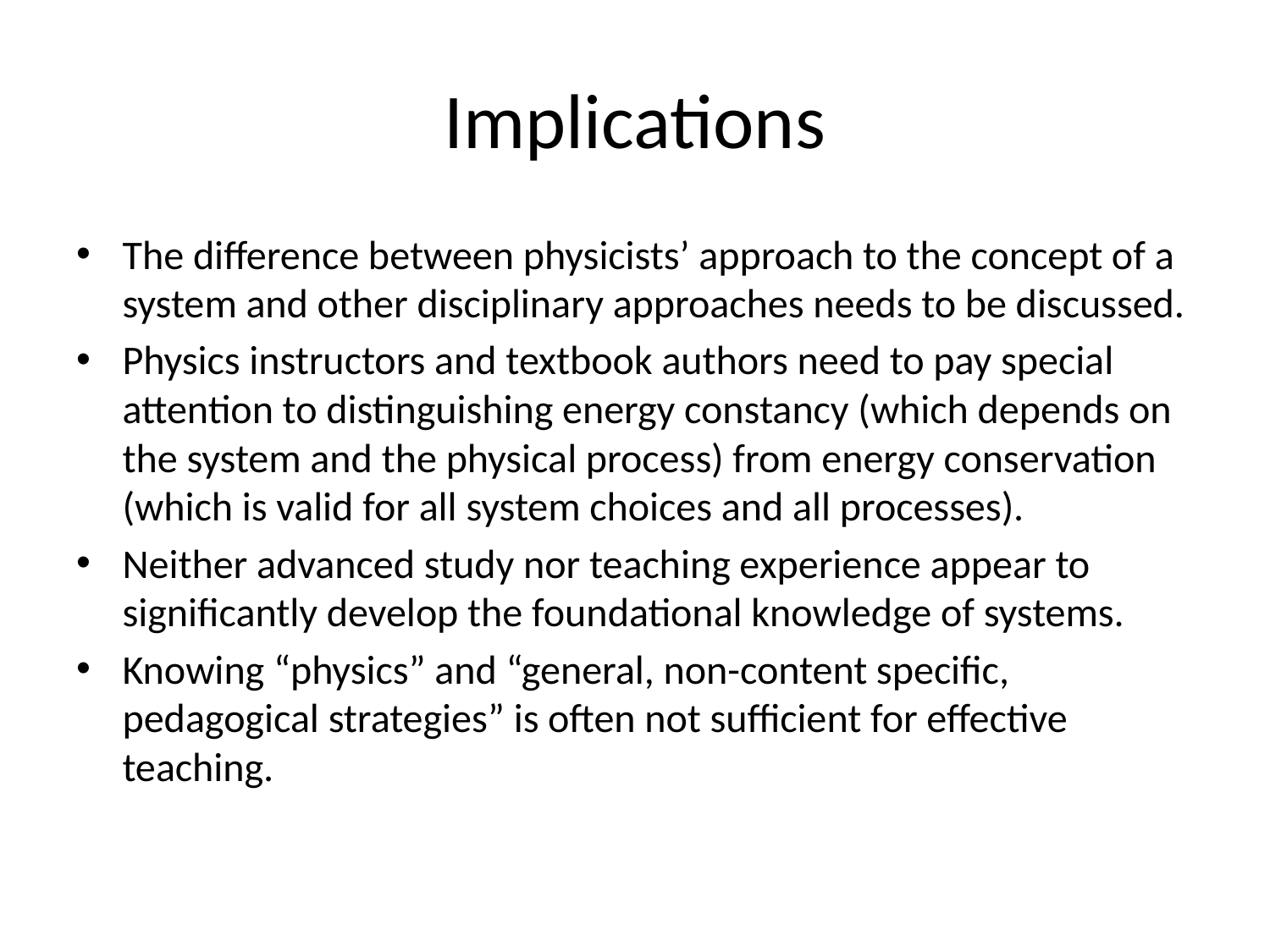

# Implications
The difference between physicists’ approach to the concept of a system and other disciplinary approaches needs to be discussed.
Physics instructors and textbook authors need to pay special attention to distinguishing energy constancy (which depends on the system and the physical process) from energy conservation (which is valid for all system choices and all processes).
Neither advanced study nor teaching experience appear to significantly develop the foundational knowledge of systems.
Knowing “physics” and “general, non-content specific, pedagogical strategies” is often not sufficient for effective teaching.